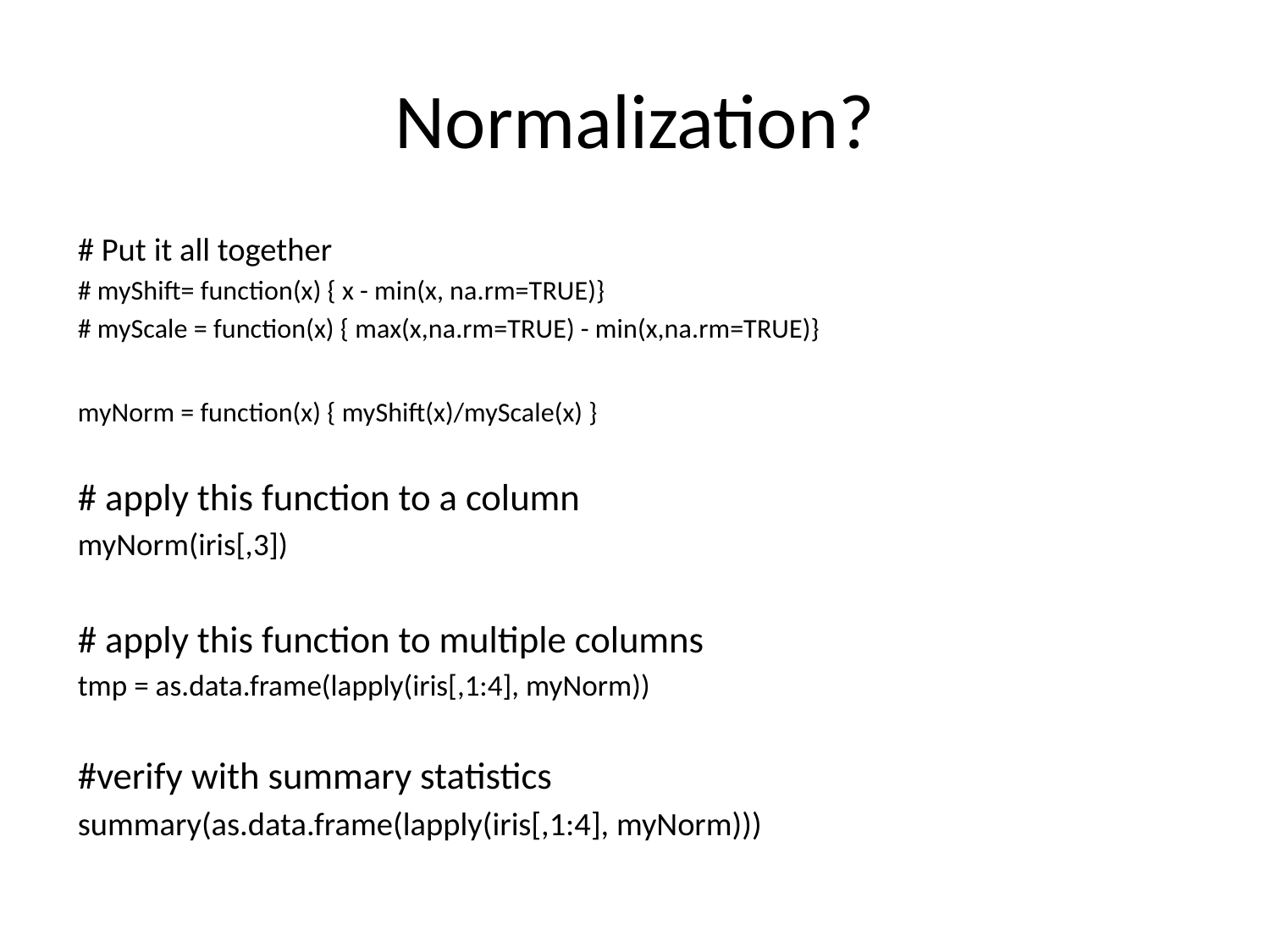

# Normalization?
# Put it all together
# myShift= function(x) { x - min(x, na.rm=TRUE)}
# myScale = function(x) { max(x,na.rm=TRUE) - min(x,na.rm=TRUE)}

myNorm = function(x) { myShift(x)/myScale(x) }

# apply this function to a column
myNorm(iris[,3])

# apply this function to multiple columns
tmp = as.data.frame(lapply(iris[,1:4], myNorm))

#verify with summary statistics
summary(as.data.frame(lapply(iris[,1:4], myNorm)))